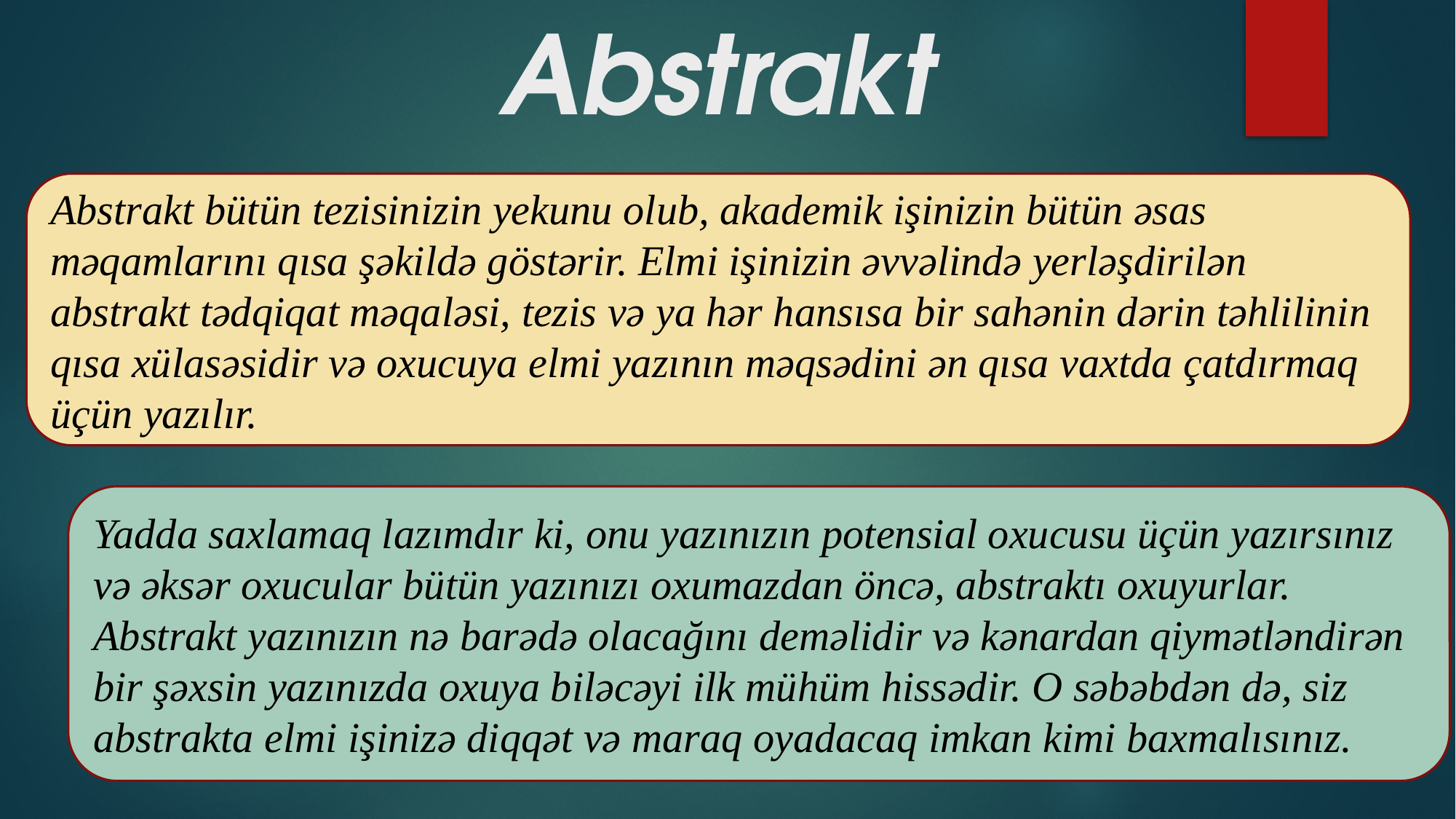

# Abstrakt
Abstrakt bütün tezisinizin yekunu olub, akademik işinizin bütün əsas məqamlarını qısa şəkildə göstərir. Elmi işinizin əvvəlində yerləşdirilən abstrakt tədqiqat məqaləsi, tezis və ya hər hansısa bir sahənin dərin təhlilinin qısa xülasəsidir və oxucuya elmi yazının məqsədini ən qısa vaxtda çatdırmaq üçün yazılır.
Yadda saxlamaq lazımdır ki, onu yazınızın potensial oxucusu üçün yazırsınız və əksər oxucular bütün yazınızı oxumazdan öncə, abstraktı oxuyurlar. Abstrakt yazınızın nə barədə olacağını deməlidir və kənardan qiymətləndirən bir şəxsin yazınızda oxuya biləcəyi ilk mühüm hissədir. O səbəbdən də, siz abstrakta elmi işinizə diqqət və maraq oyadacaq imkan kimi baxmalısınız.